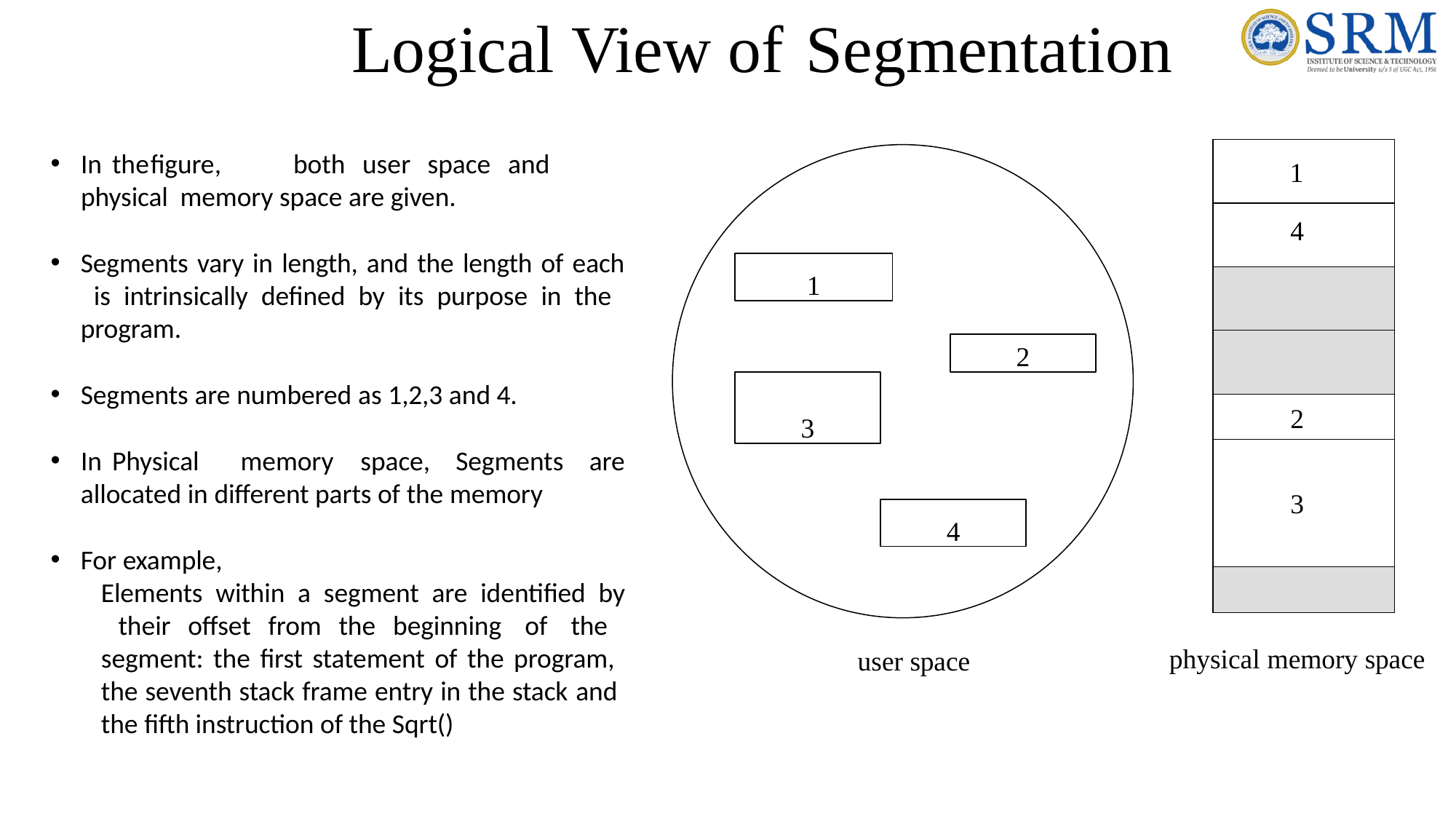

# Logical View of	Segmentation
| 1 |
| --- |
| 4 |
|  |
|  |
| 2 |
| 3 |
|  |

In	the	figure,	both	user	space	and	physical  memory space are given.
Segments vary in length, and the length of each  is intrinsically defined by its purpose in the  program.
1
2

3
Segments are numbered as 1,2,3 and 4.
In	Physical
memory	space,	Segments	are
allocated in different parts of the memory
4
For example,
Elements within a segment are identified by  their offset from the beginning of the  segment: the first statement of the program,  the seventh stack frame entry in the stack and  the fifth instruction of the Sqrt()
physical memory space
user space